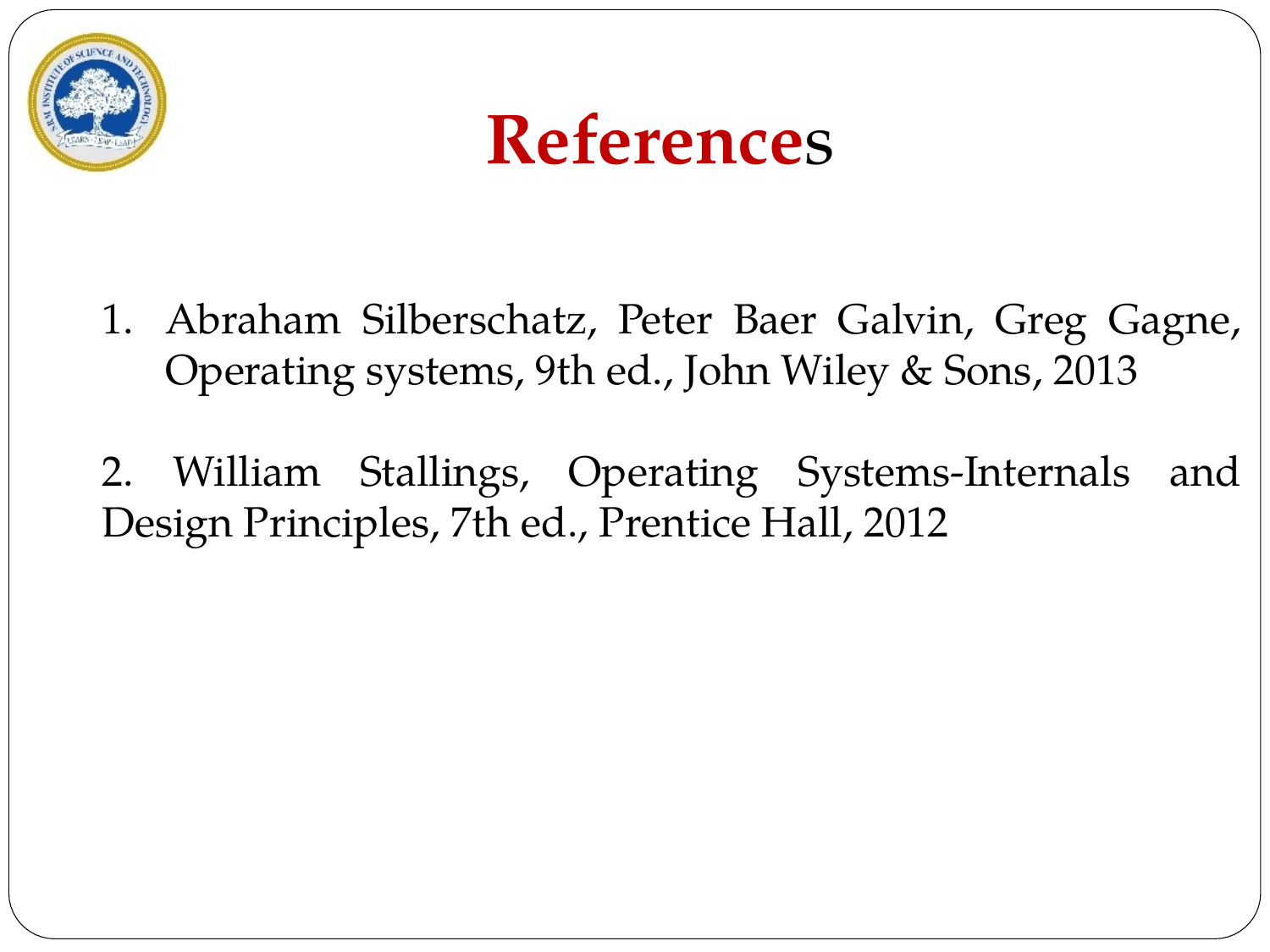

References
Abraham Silberschatz, Peter Baer Galvin, Greg Gagne, Operating systems, 9th ed., John Wiley & Sons, 2013

2. William Stallings, Operating Systems-Internals and Design Principles, 7th ed., Prentice Hall, 2012